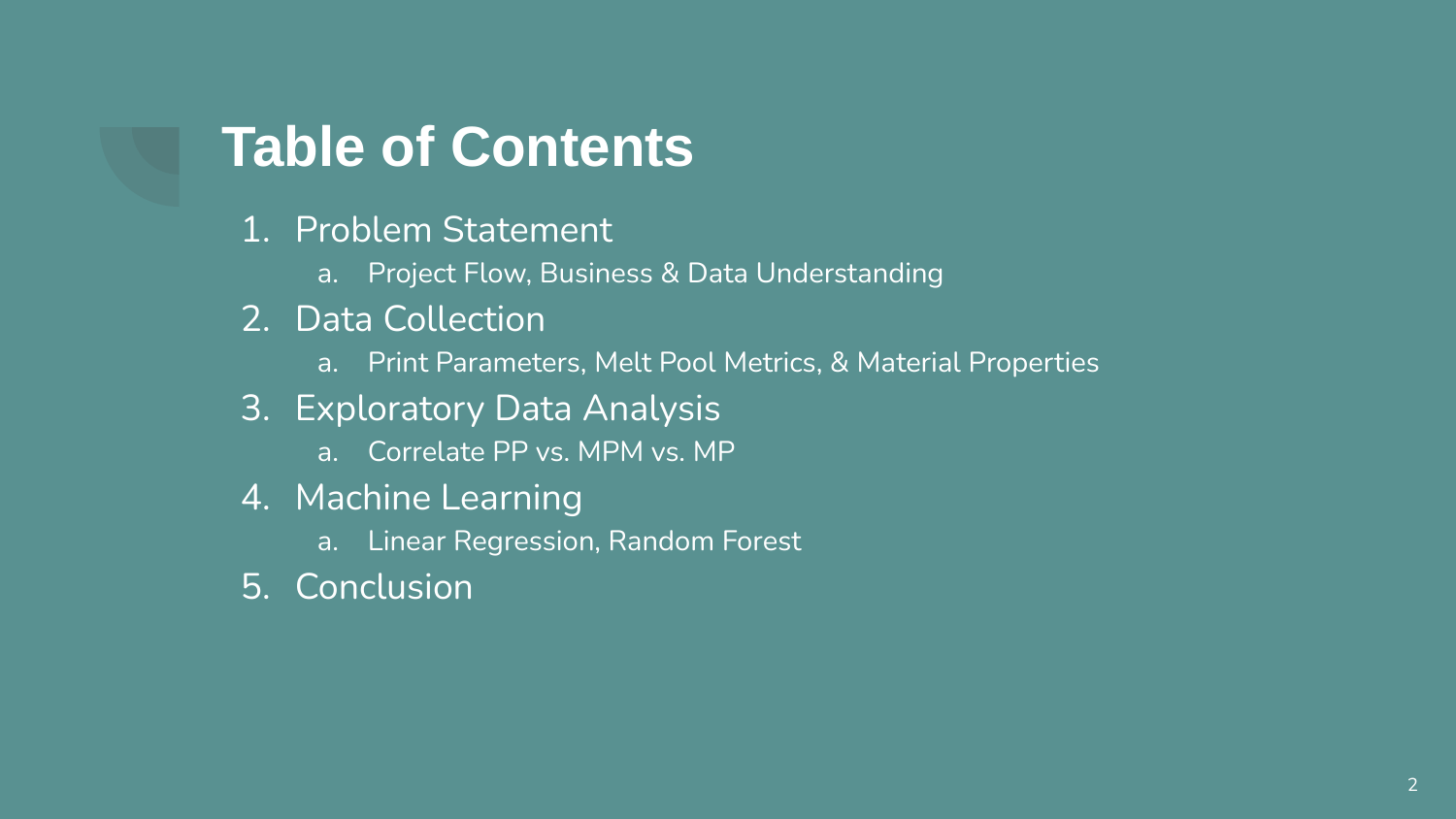

# Table of Contents
Problem Statement
Project Flow, Business & Data Understanding
Data Collection
Print Parameters, Melt Pool Metrics, & Material Properties
Exploratory Data Analysis
Correlate PP vs. MPM vs. MP
Machine Learning
Linear Regression, Random Forest
Conclusion

2